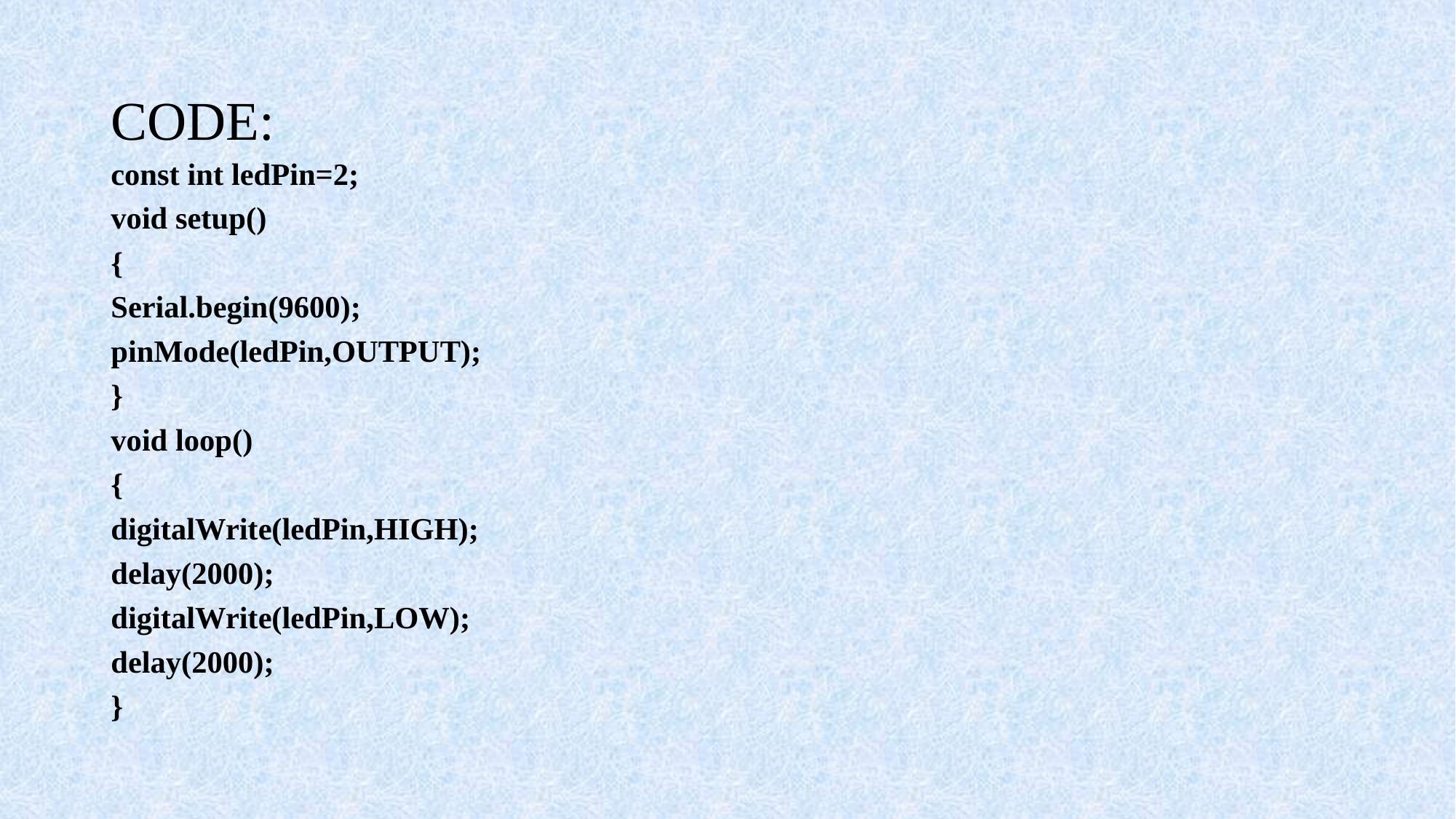

# CODE:
const int ledPin=2;
void setup()
{
Serial.begin(9600);
pinMode(ledPin,OUTPUT);
}
void loop()
{
digitalWrite(ledPin,HIGH);
delay(2000);
digitalWrite(ledPin,LOW);
delay(2000);
}